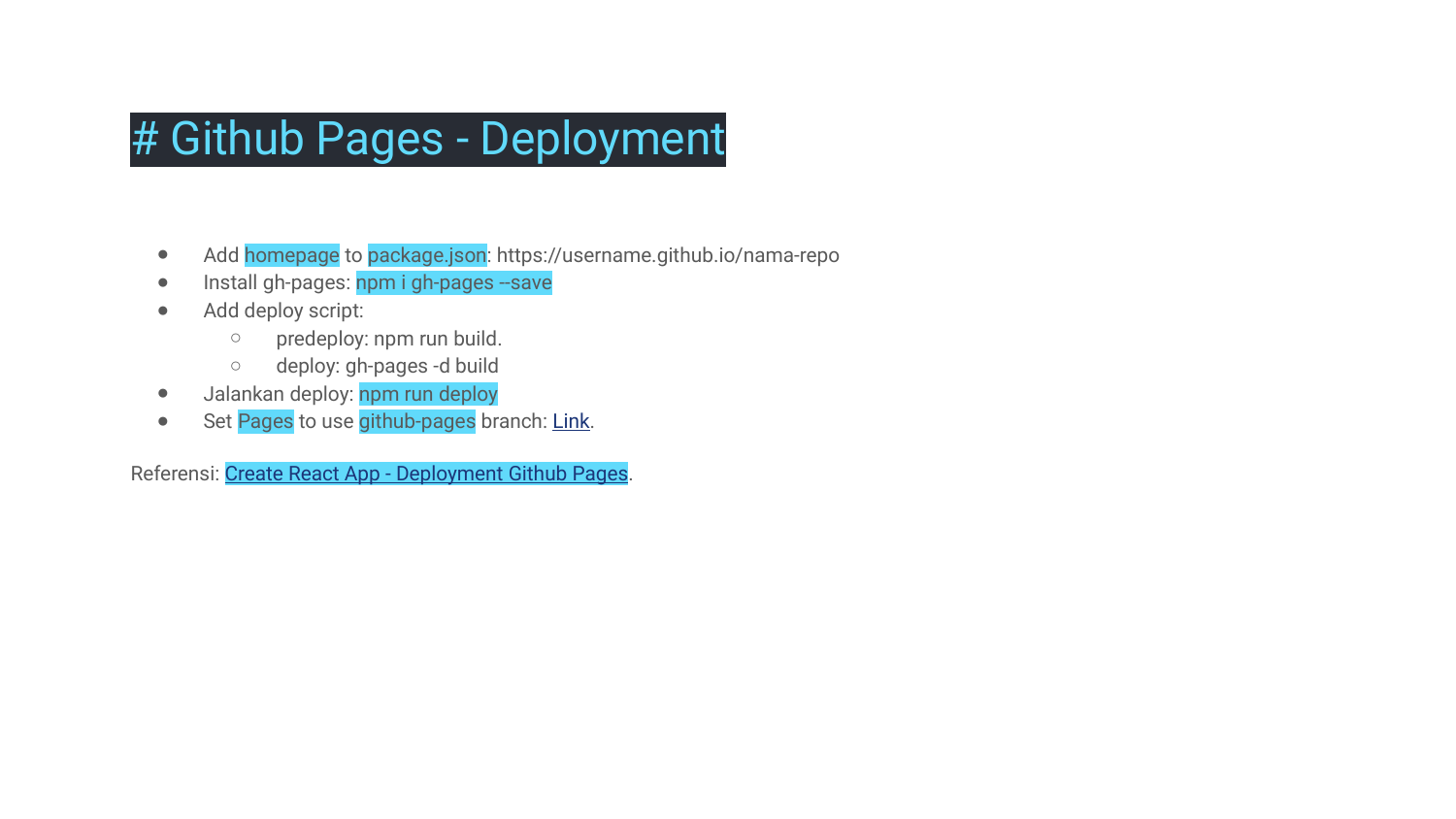

# Github Pages - Deployment
Add homepage to package.json: https://username.github.io/nama-repo
Install gh-pages: npm i gh-pages --save
Add deploy script:
predeploy: npm run build.
deploy: gh-pages -d build
Jalankan deploy: npm run deploy
Set Pages to use github-pages branch: Link.
Referensi: Create React App - Deployment Github Pages.